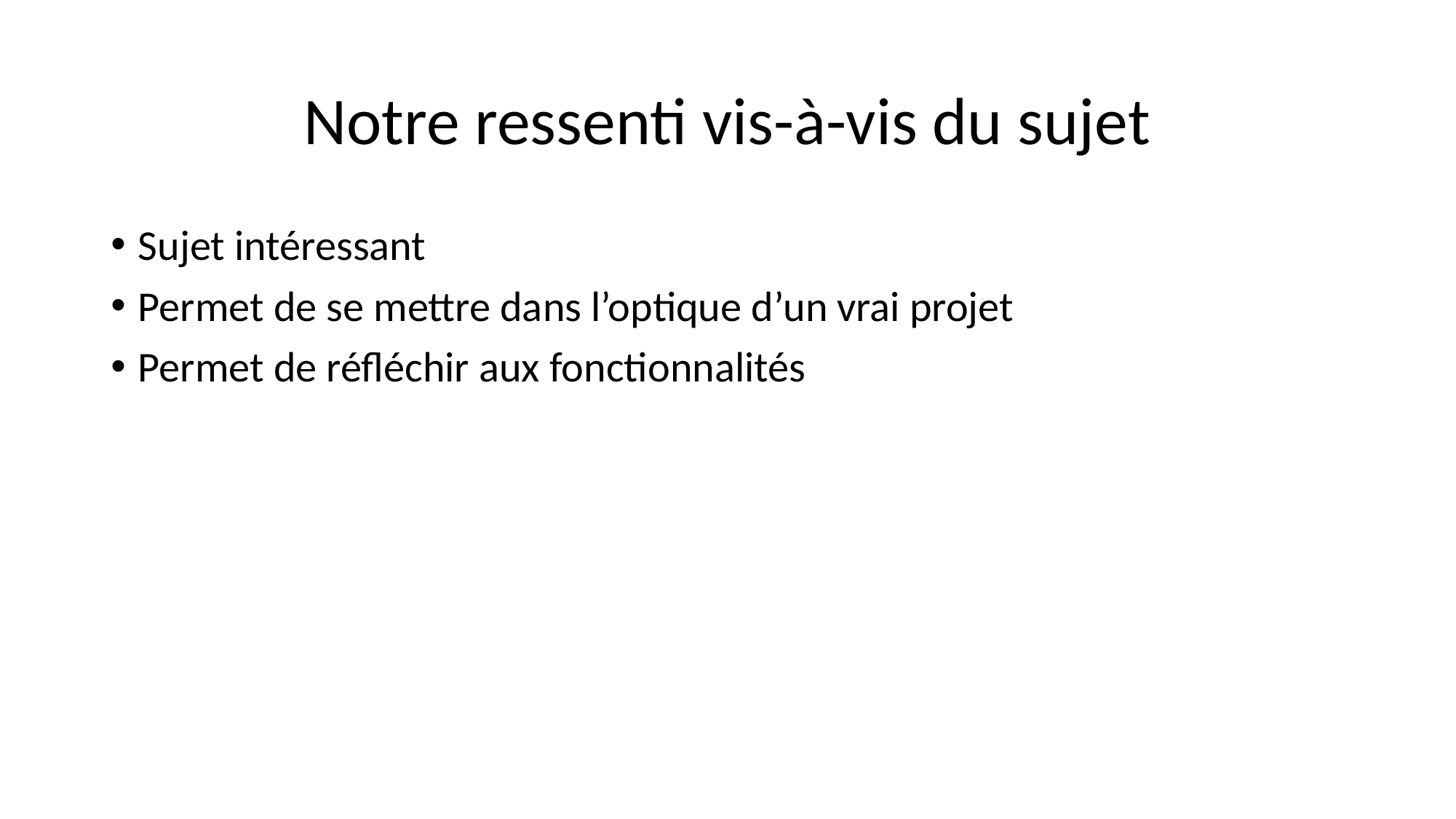

# Notre ressenti vis-à-vis du sujet
Sujet intéressant
Permet de se mettre dans l’optique d’un vrai projet
Permet de réfléchir aux fonctionnalités